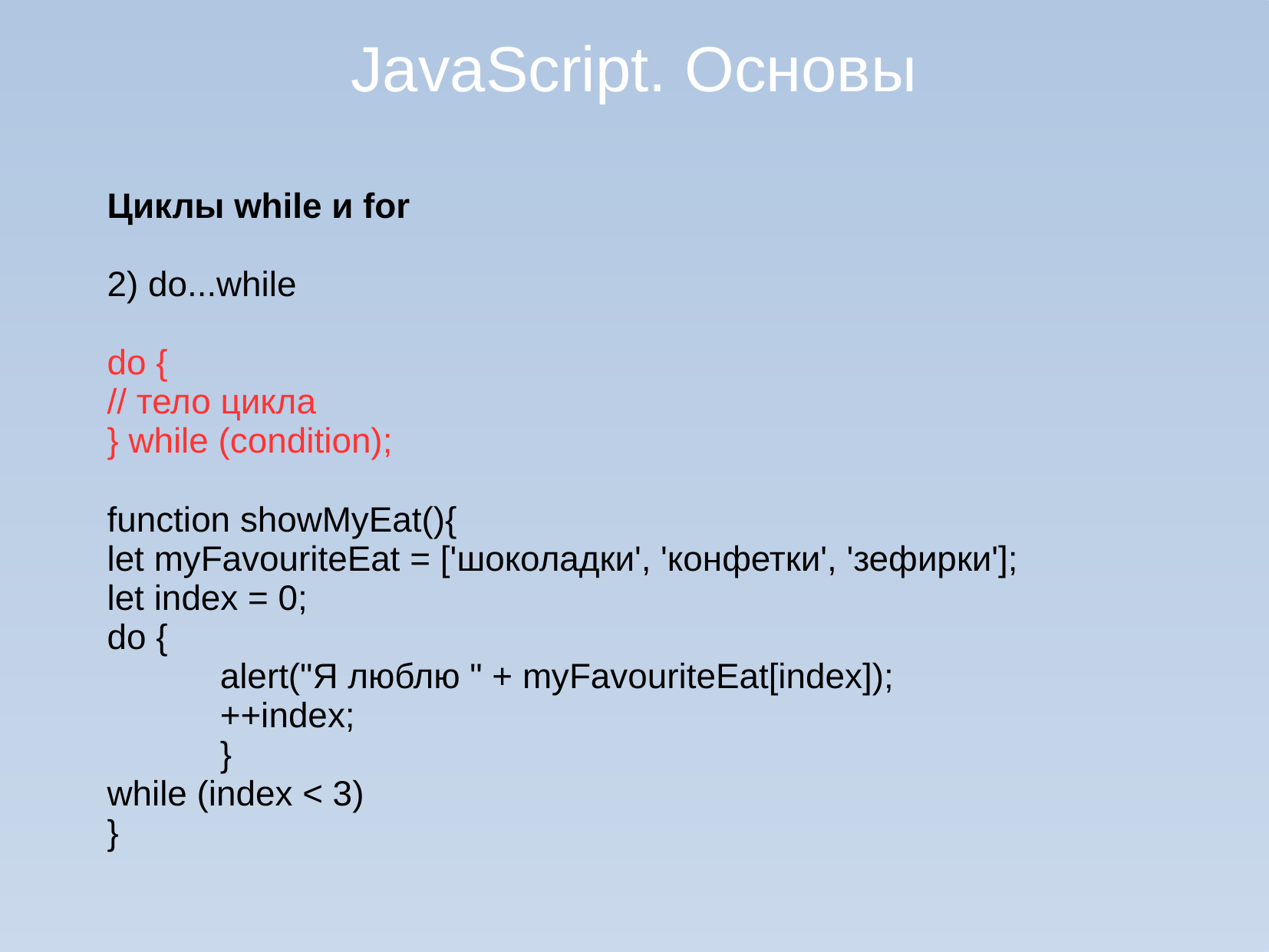

JavaScript. Основы
Циклы while и for

2) do...while

do {
// тело цикла
} while (condition);

function showMyEat(){
let myFavouriteEat = ['шоколадки', 'конфетки', 'зефирки'];
let index = 0;
do {
		alert("Я люблю " + myFavouriteEat[index]);
		++index;
		}
while (index < 3)
}